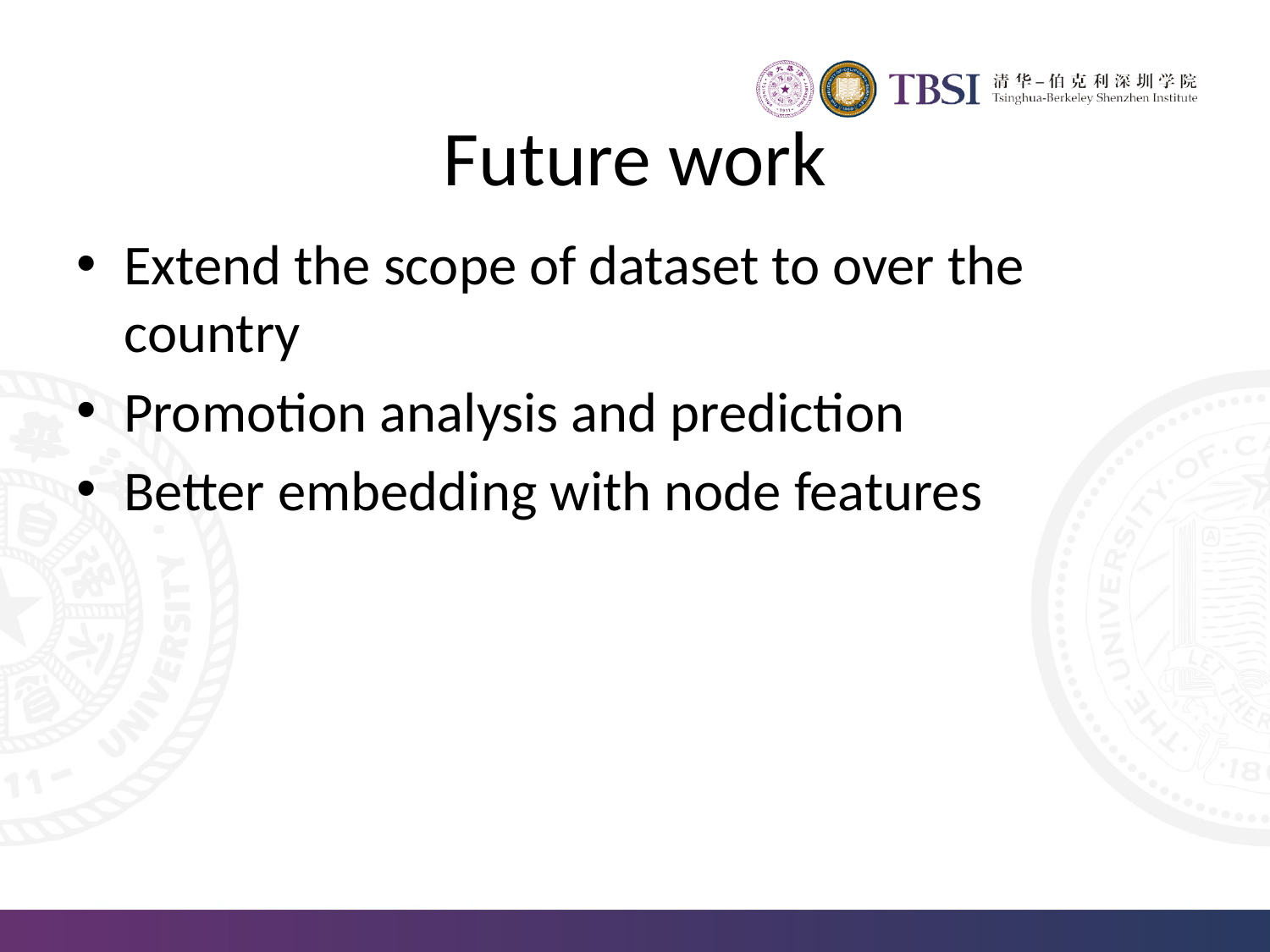

# Future work
Extend the scope of dataset to over the country
Promotion analysis and prediction
Better embedding with node features